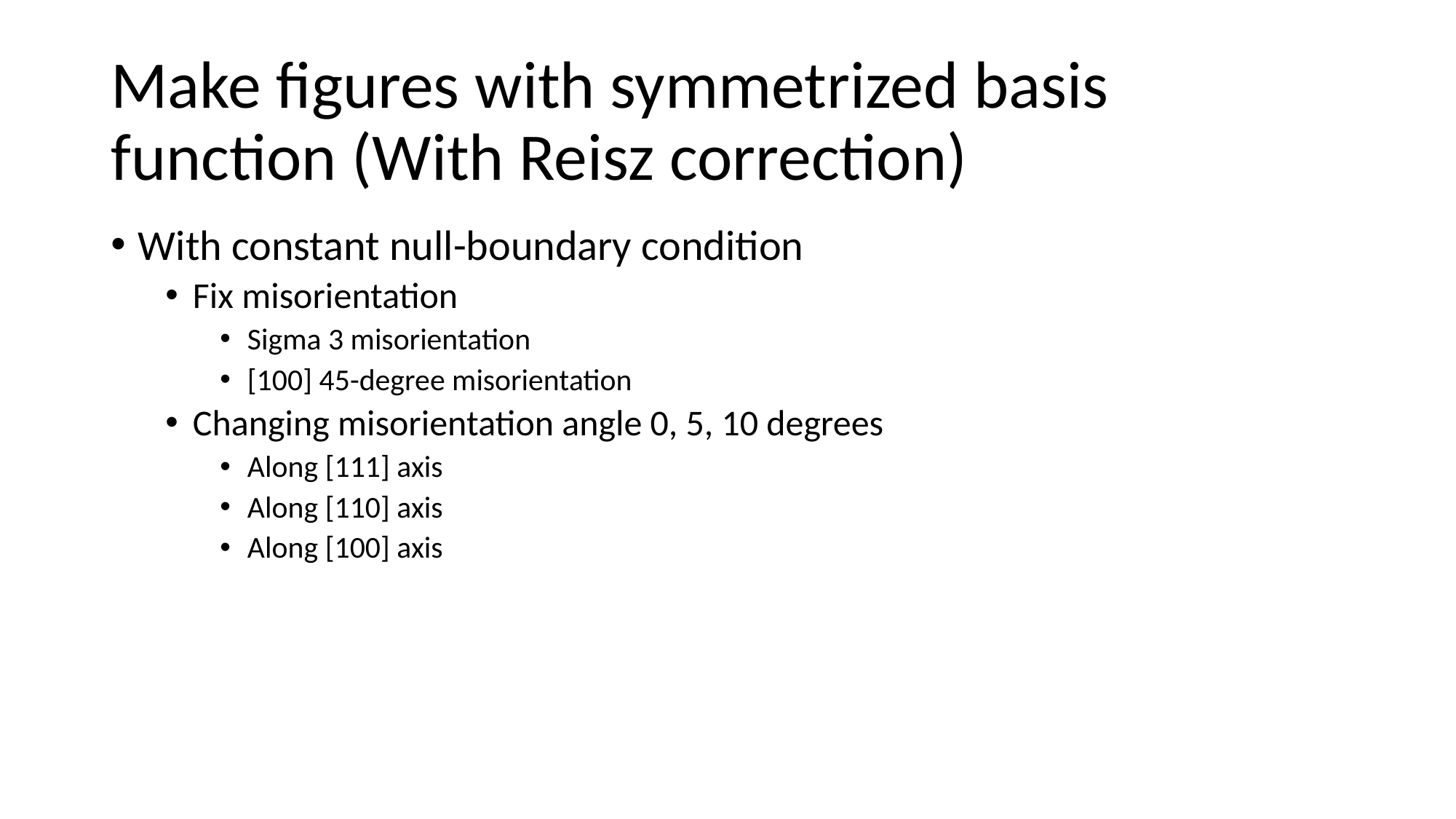

# Make figures with symmetrized basis function (With Reisz correction)
With constant null-boundary condition
Fix misorientation
Sigma 3 misorientation
[100] 45-degree misorientation
Changing misorientation angle 0, 5, 10 degrees
Along [111] axis
Along [110] axis
Along [100] axis